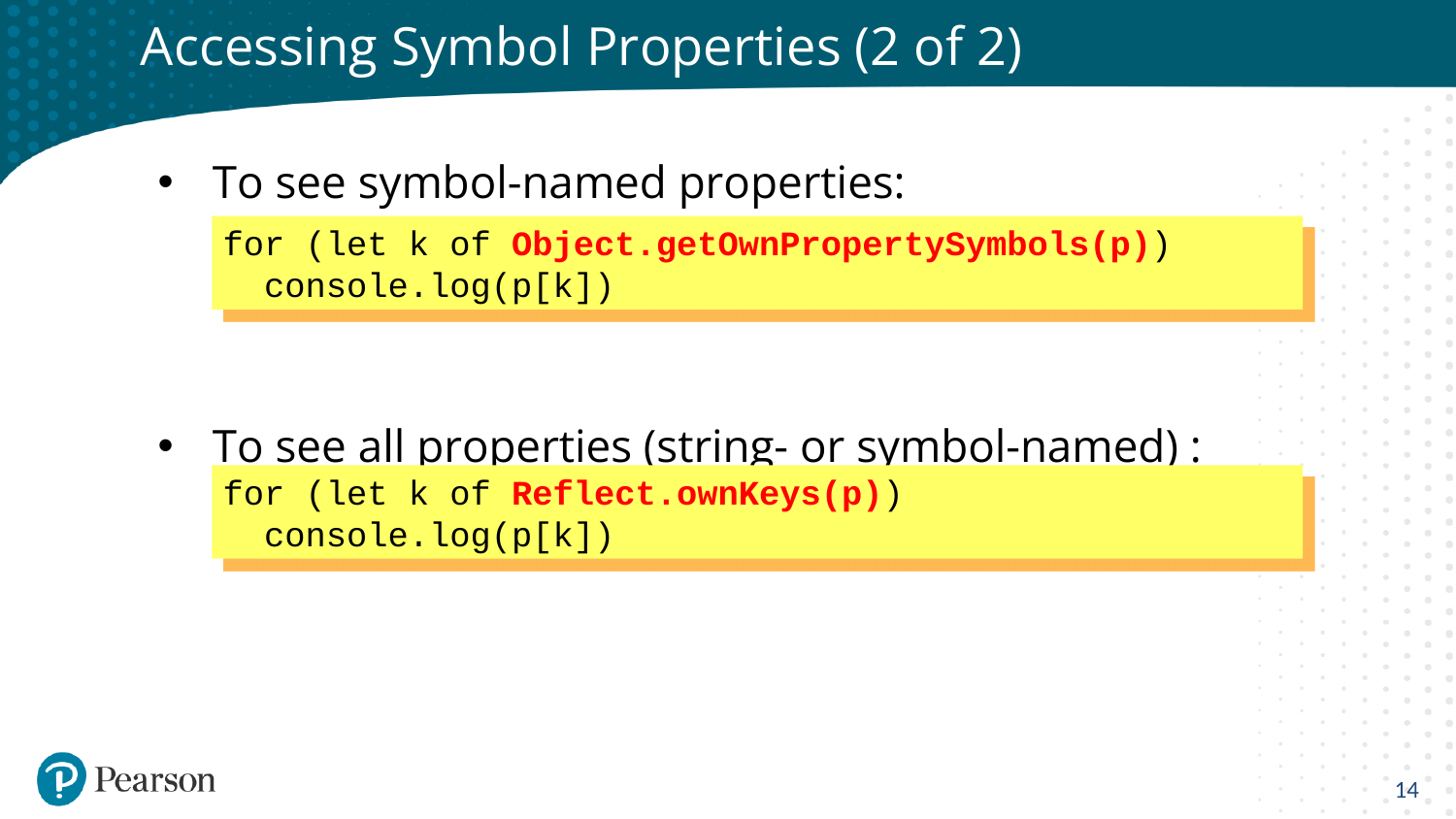

# Accessing Symbol Properties (2 of 2)
To see symbol-named properties:

To see all properties (string- or symbol-named) :
for (let k of Object.getOwnPropertySymbols(p))
  console.log(p[k])
for (let k of Reflect.ownKeys(p))
  console.log(p[k])
14